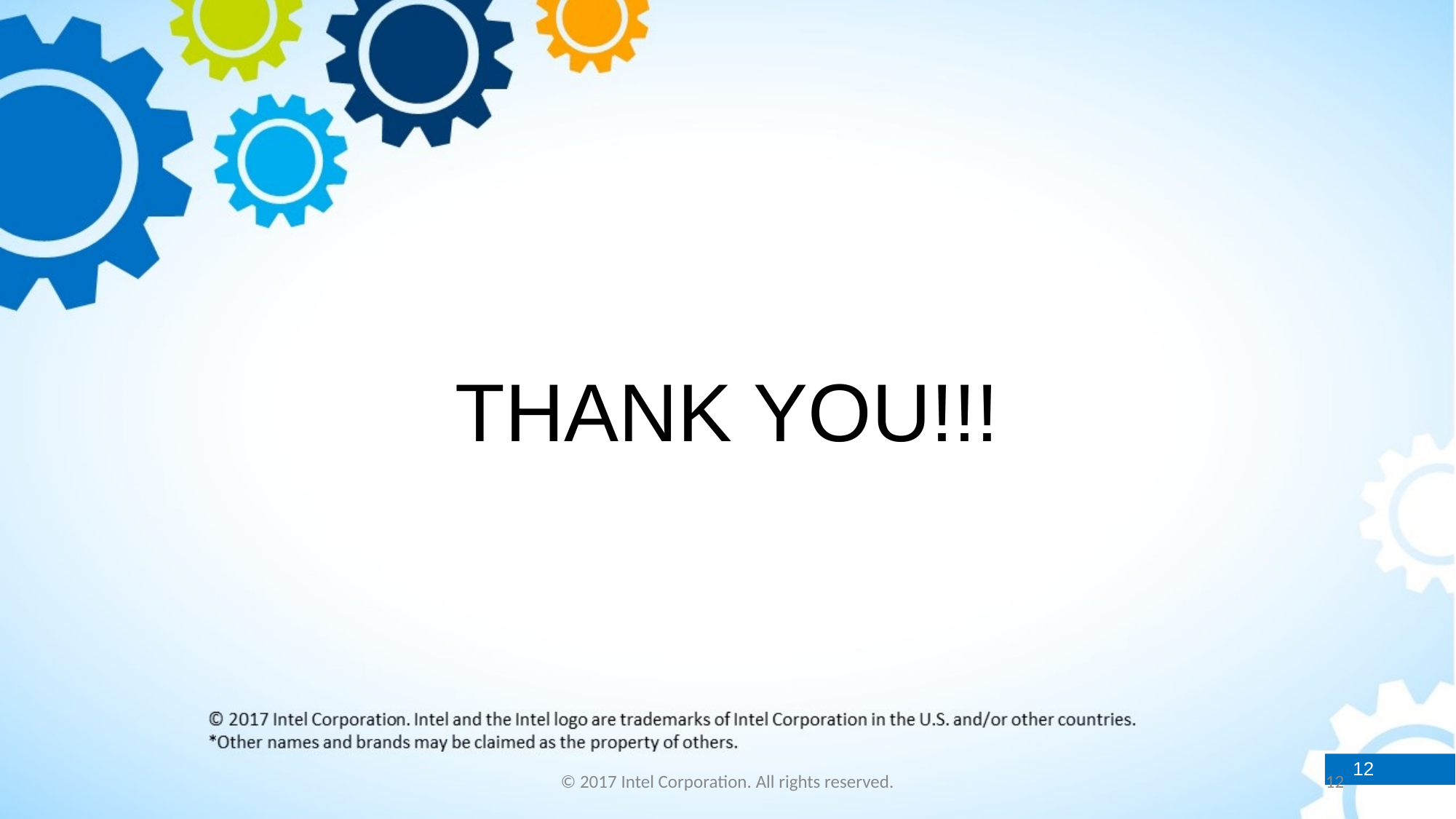

THANK YOU!!!
© 2017 Intel Corporation. All rights reserved.
12